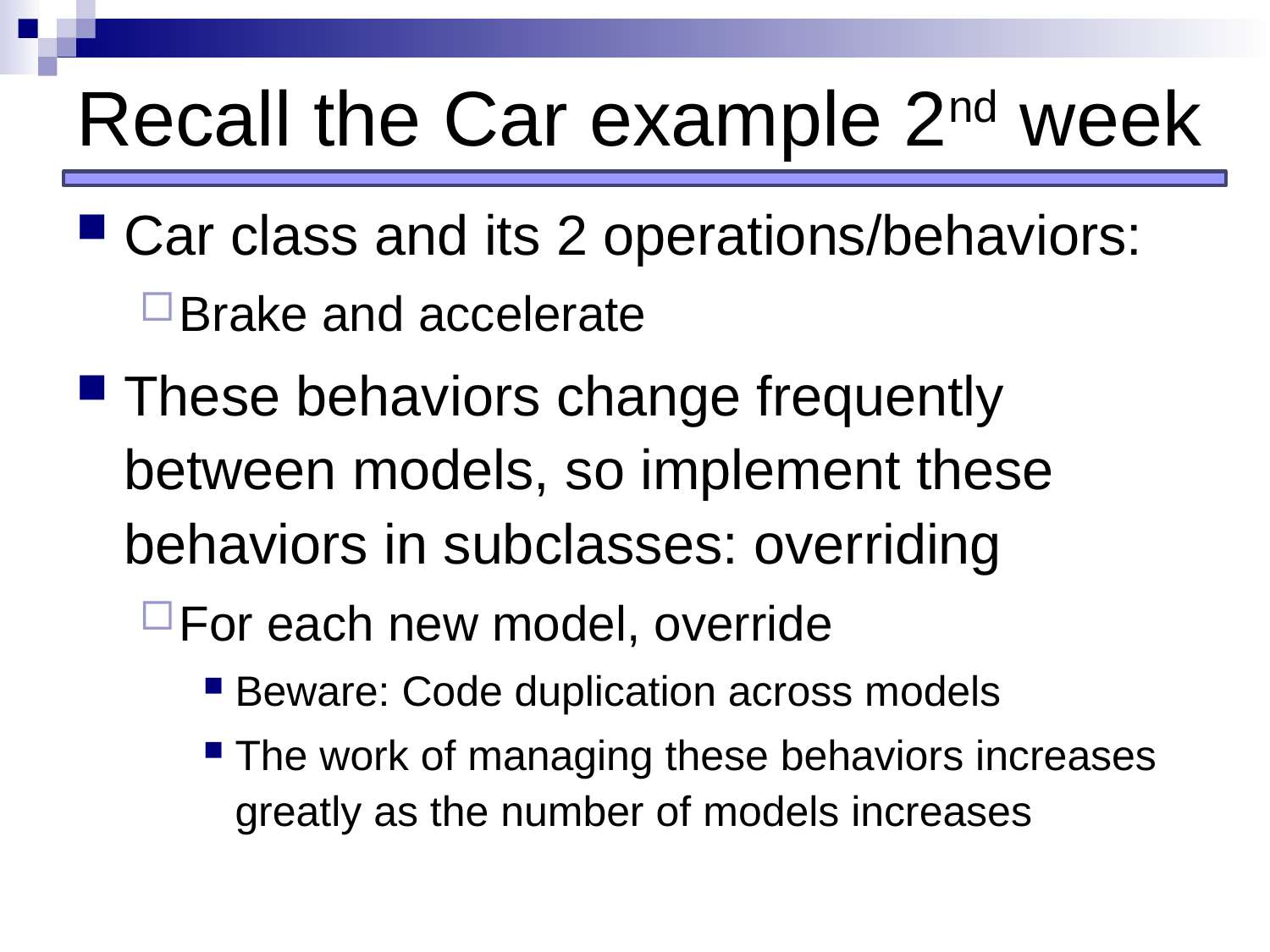

# Recall the Car example 2nd week
Car class and its 2 operations/behaviors:
Brake and accelerate
These behaviors change frequently between models, so implement these behaviors in subclasses: overriding
For each new model, override
Beware: Code duplication across models
The work of managing these behaviors increases greatly as the number of models increases